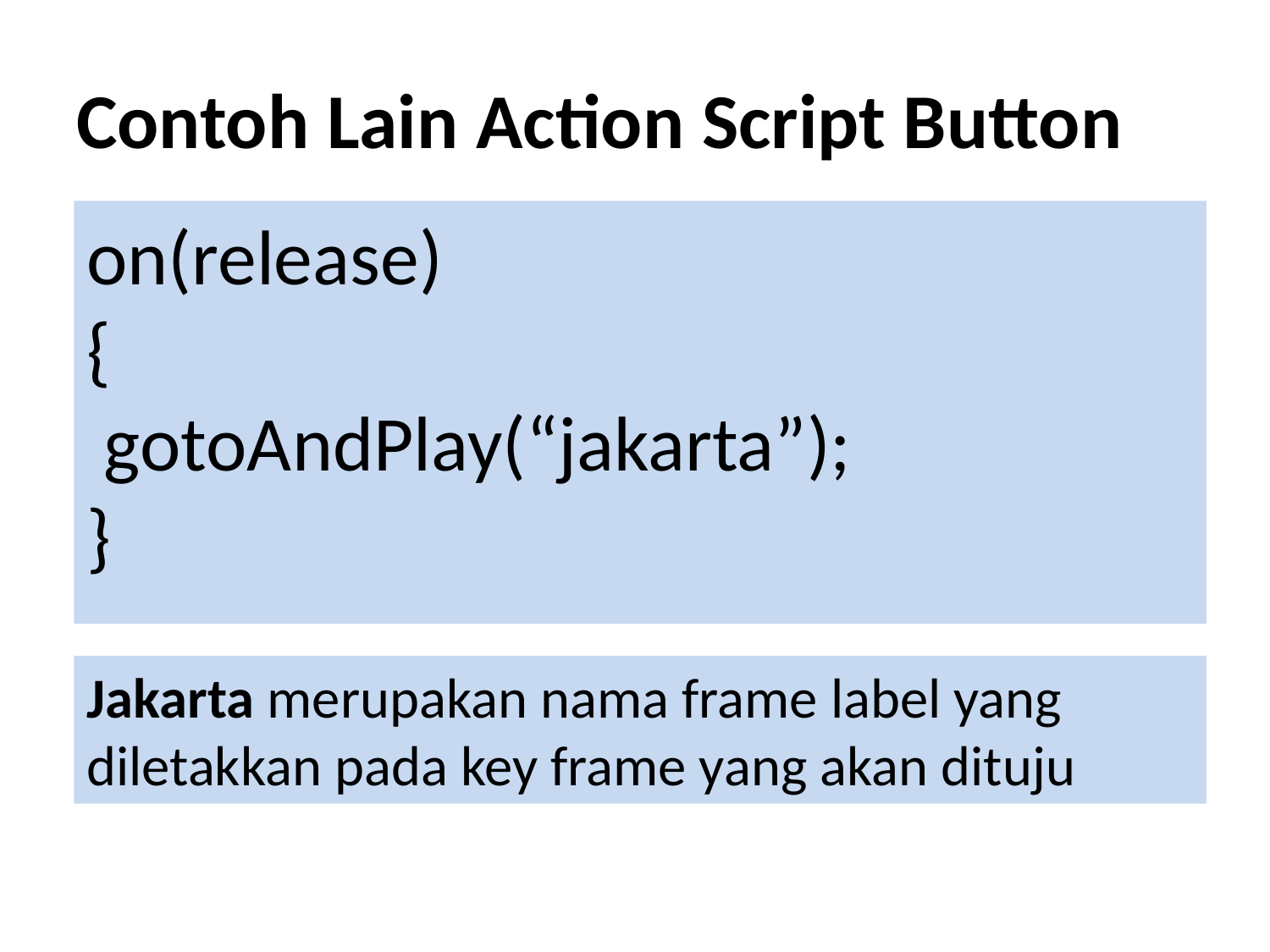

# Contoh Lain Action Script Button
on(release)
{
 gotoAndPlay(“jakarta”);
}

Jakarta merupakan nama frame label yang diletakkan pada key frame yang akan dituju